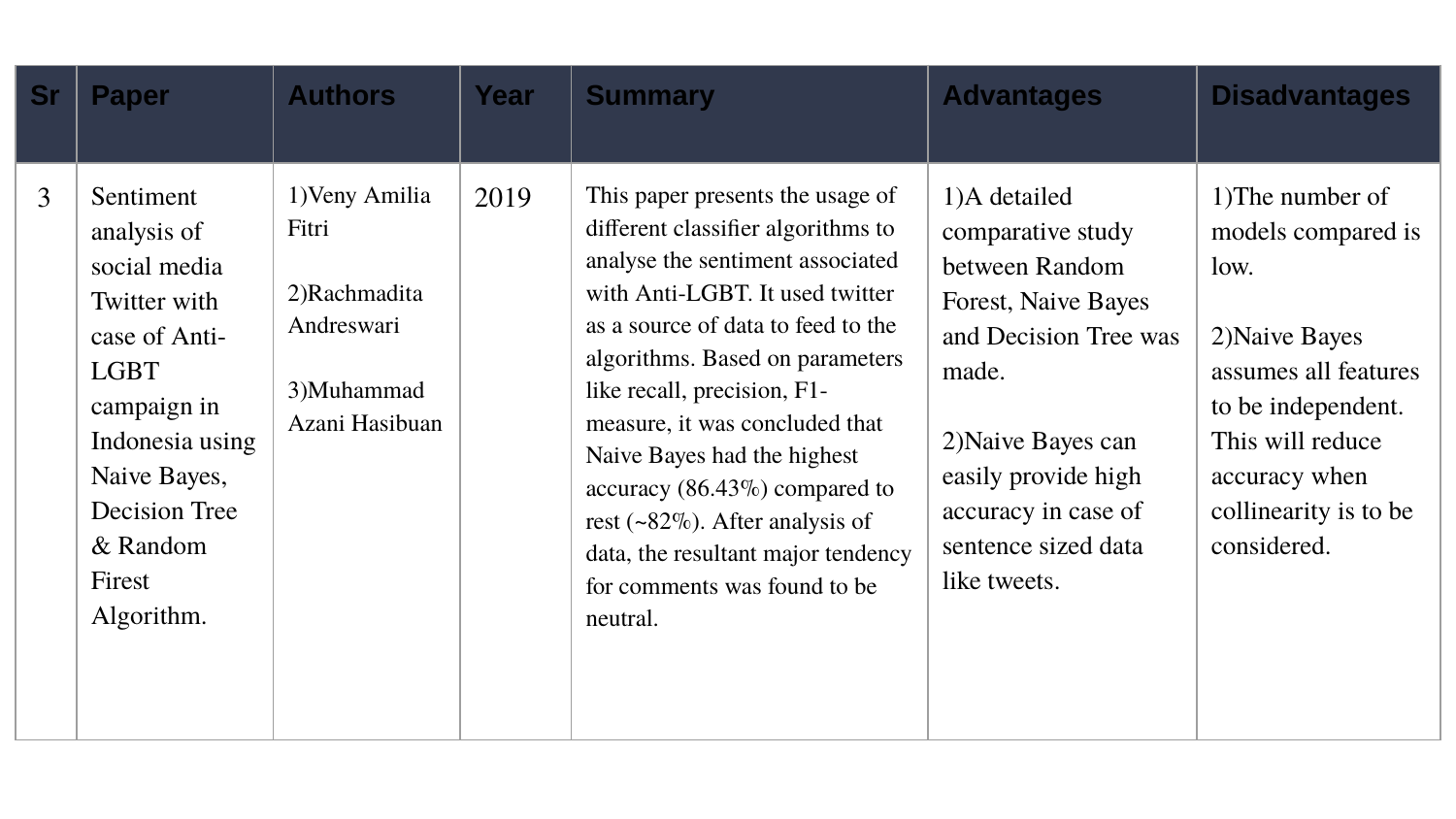

| Sr | Paper | Authors | Year | Summary | Advantages | Disadvantages |
| --- | --- | --- | --- | --- | --- | --- |
| 3 | Sentiment analysis of social media Twitter with case of Anti-LGBT campaign in Indonesia using Naive Bayes, Decision Tree & Random Firest Algorithm. | 1)Veny Amilia Fitri 2)Rachmadita Andreswari 3)Muhammad Azani Hasibuan | 2019 | This paper presents the usage of different classifier algorithms to analyse the sentiment associated with Anti-LGBT. It used twitter as a source of data to feed to the algorithms. Based on parameters like recall, precision, F1-measure, it was concluded that Naive Bayes had the highest accuracy (86.43%) compared to rest (~82%). After analysis of data, the resultant major tendency for comments was found to be neutral. | 1)A detailed comparative study between Random Forest, Naive Bayes and Decision Tree was made. 2)Naive Bayes can easily provide high accuracy in case of sentence sized data like tweets. | 1)The number of models compared is low. 2)Naive Bayes assumes all features to be independent. This will reduce accuracy when collinearity is to be considered. |